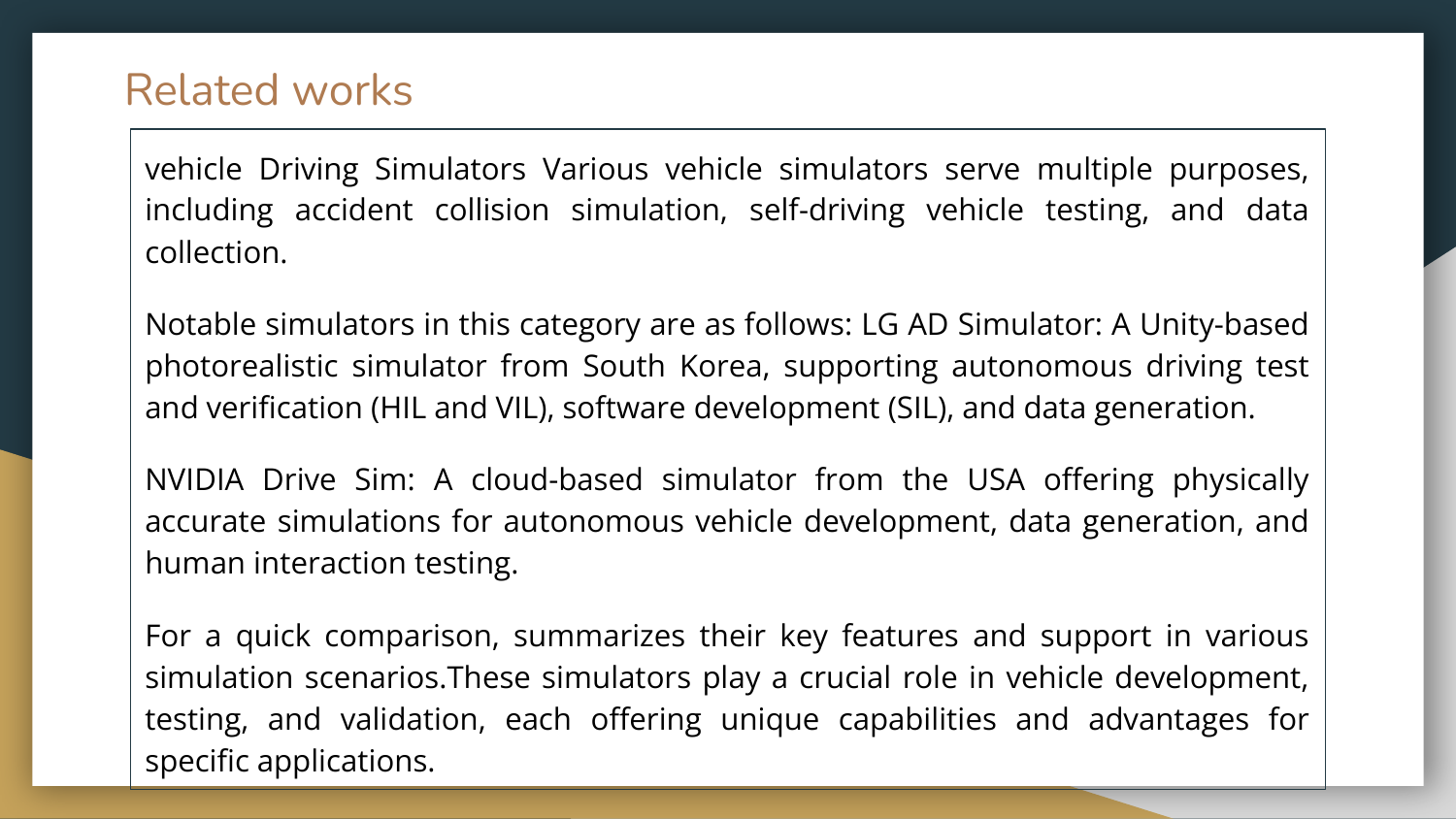

# Related works

vehicle Driving Simulators Various vehicle simulators serve multiple purposes, including accident collision simulation, self-driving vehicle testing, and data collection.
Notable simulators in this category are as follows: LG AD Simulator: A Unity-based photorealistic simulator from South Korea, supporting autonomous driving test and verification (HIL and VIL), software development (SIL), and data generation.
NVIDIA Drive Sim: A cloud-based simulator from the USA offering physically accurate simulations for autonomous vehicle development, data generation, and human interaction testing.
For a quick comparison, summarizes their key features and support in various simulation scenarios.These simulators play a crucial role in vehicle development, testing, and validation, each offering unique capabilities and advantages for specific applications.